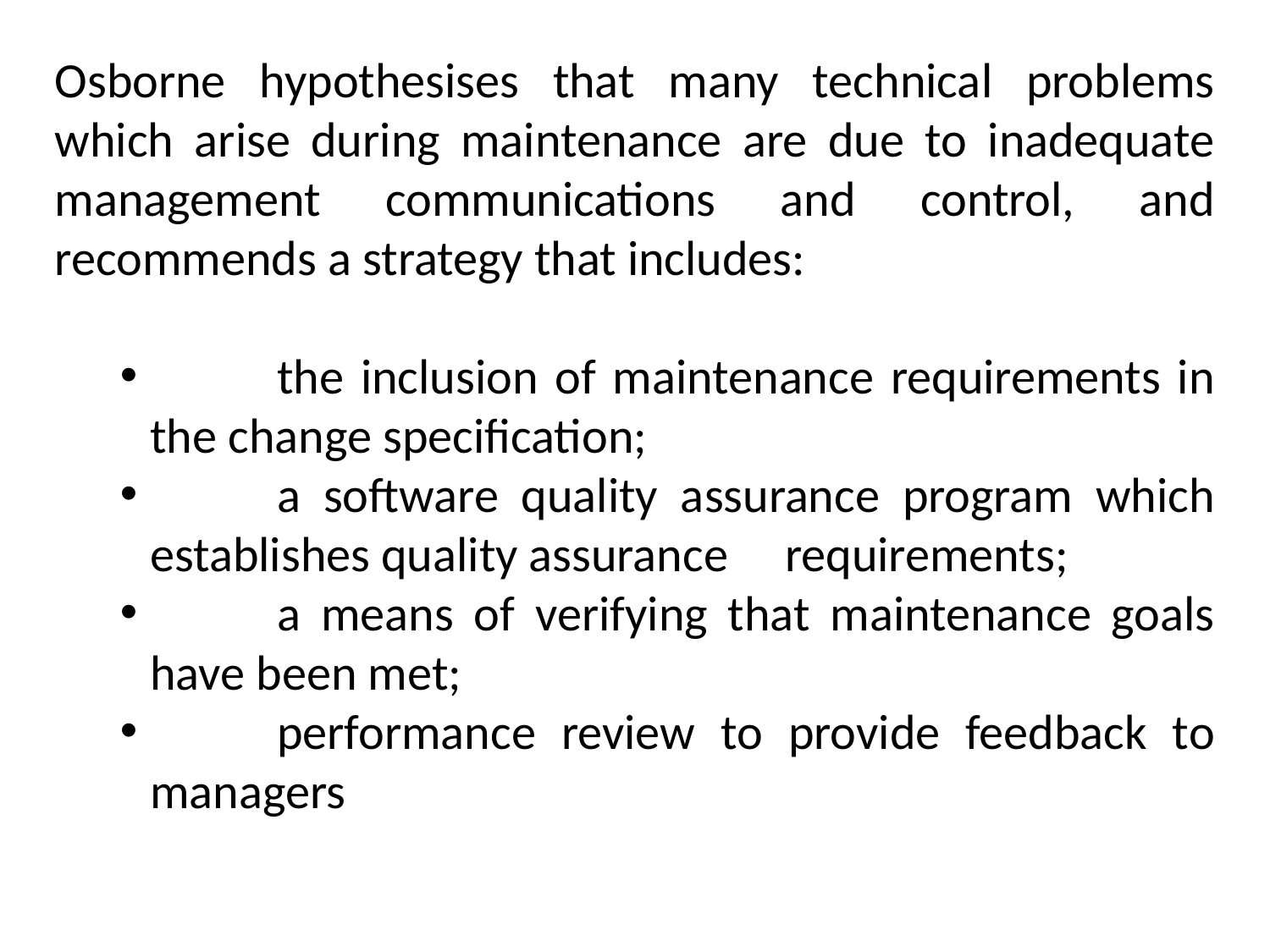

Osborne hypothesises that many technical problems which arise during maintenance are due to inadequate management communications and control, and recommends a strategy that includes:

	the inclusion of maintenance requirements in the change specification;
	a software quality assurance program which establishes quality assurance 	requirements;
	a means of verifying that maintenance goals have been met;
	performance review to provide feedback to managers